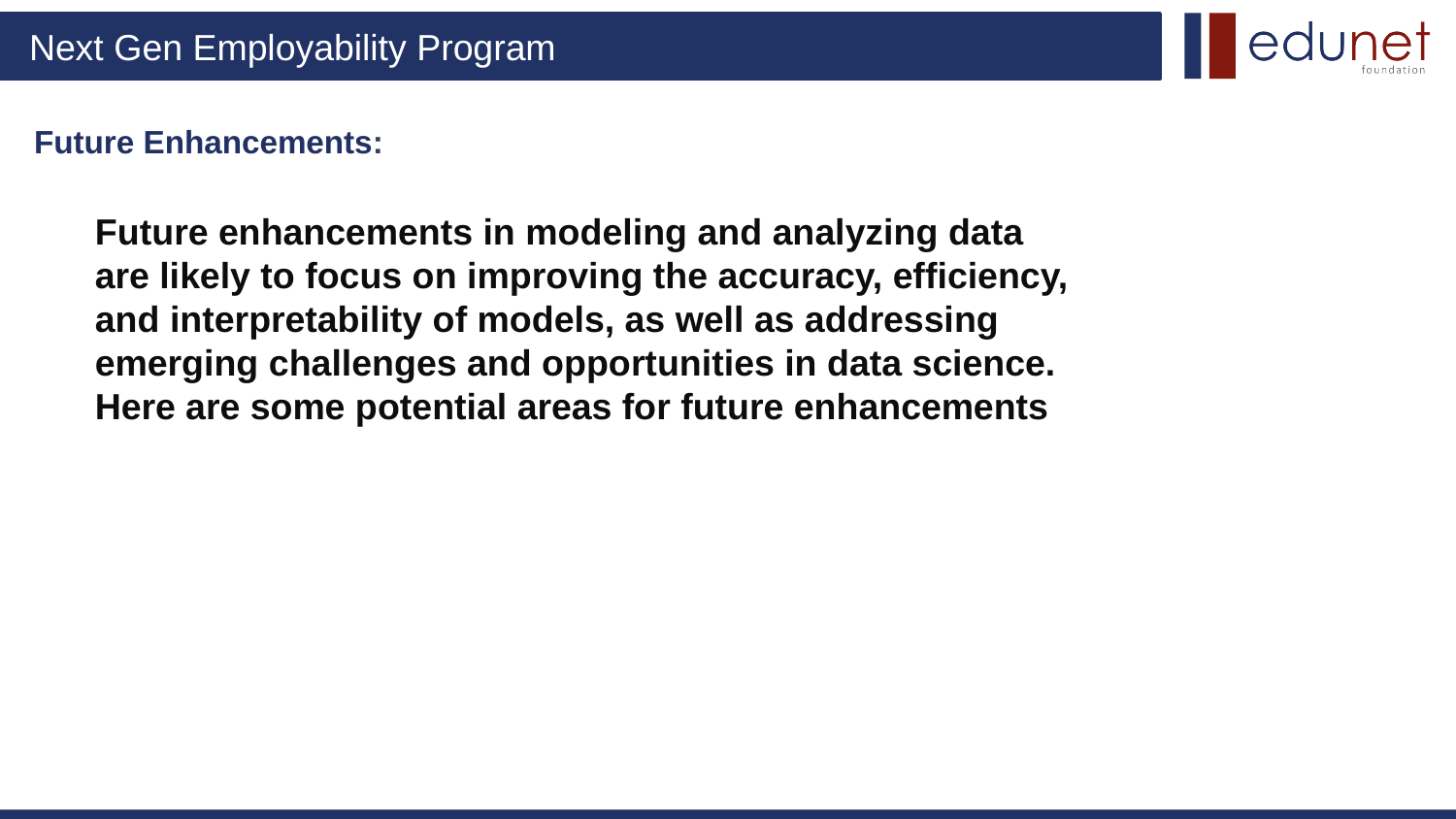

# Future Enhancements:
Future enhancements in modeling and analyzing data are likely to focus on improving the accuracy, efficiency, and interpretability of models, as well as addressing emerging challenges and opportunities in data science. Here are some potential areas for future enhancements